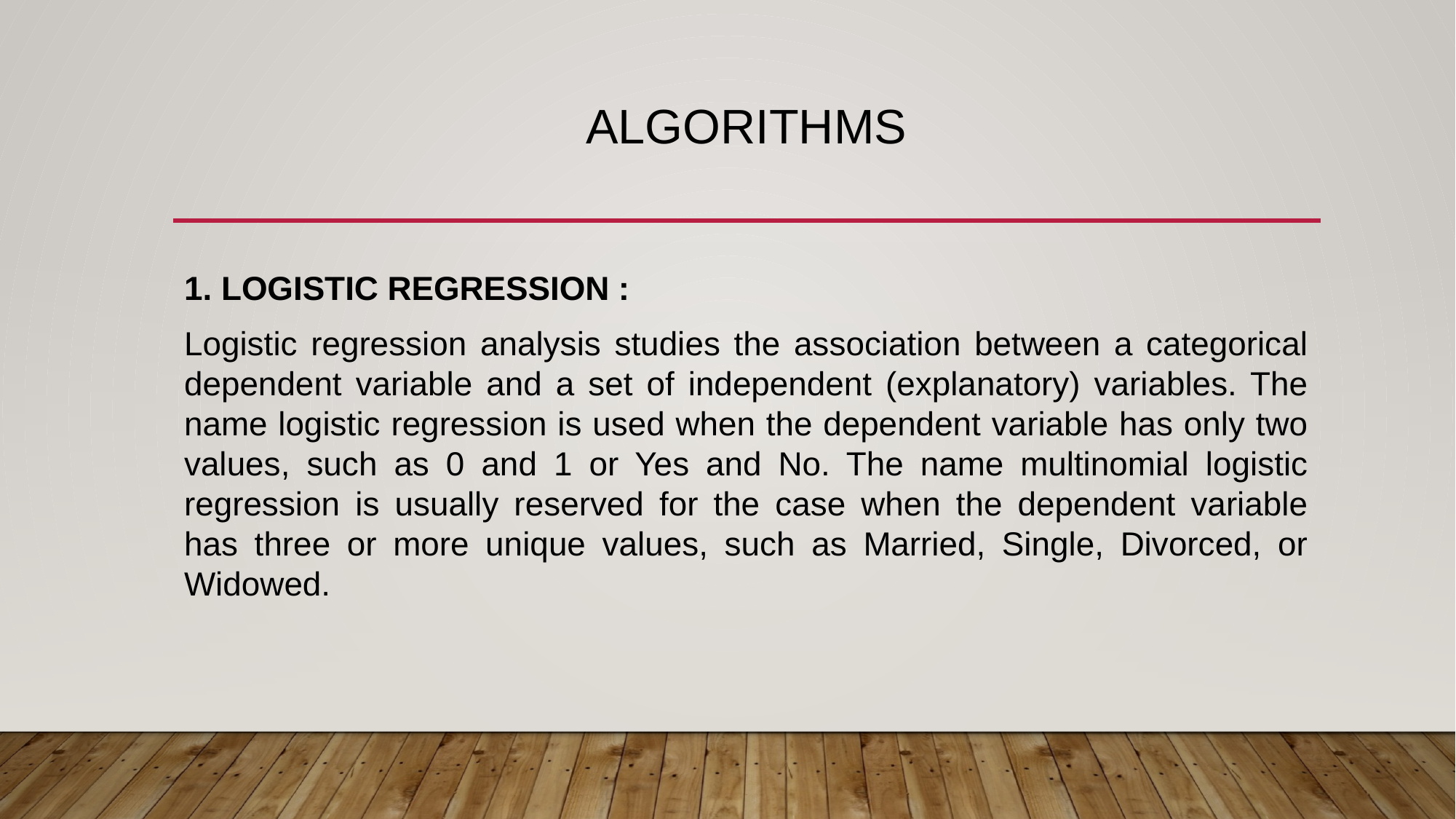

# aLGORITHMS
1. LOGISTIC REGRESSION :
Logistic regression analysis studies the association between a categorical dependent variable and a set of independent (explanatory) variables. The name logistic regression is used when the dependent variable has only two values, such as 0 and 1 or Yes and No. The name multinomial logistic regression is usually reserved for the case when the dependent variable has three or more unique values, such as Married, Single, Divorced, or Widowed.